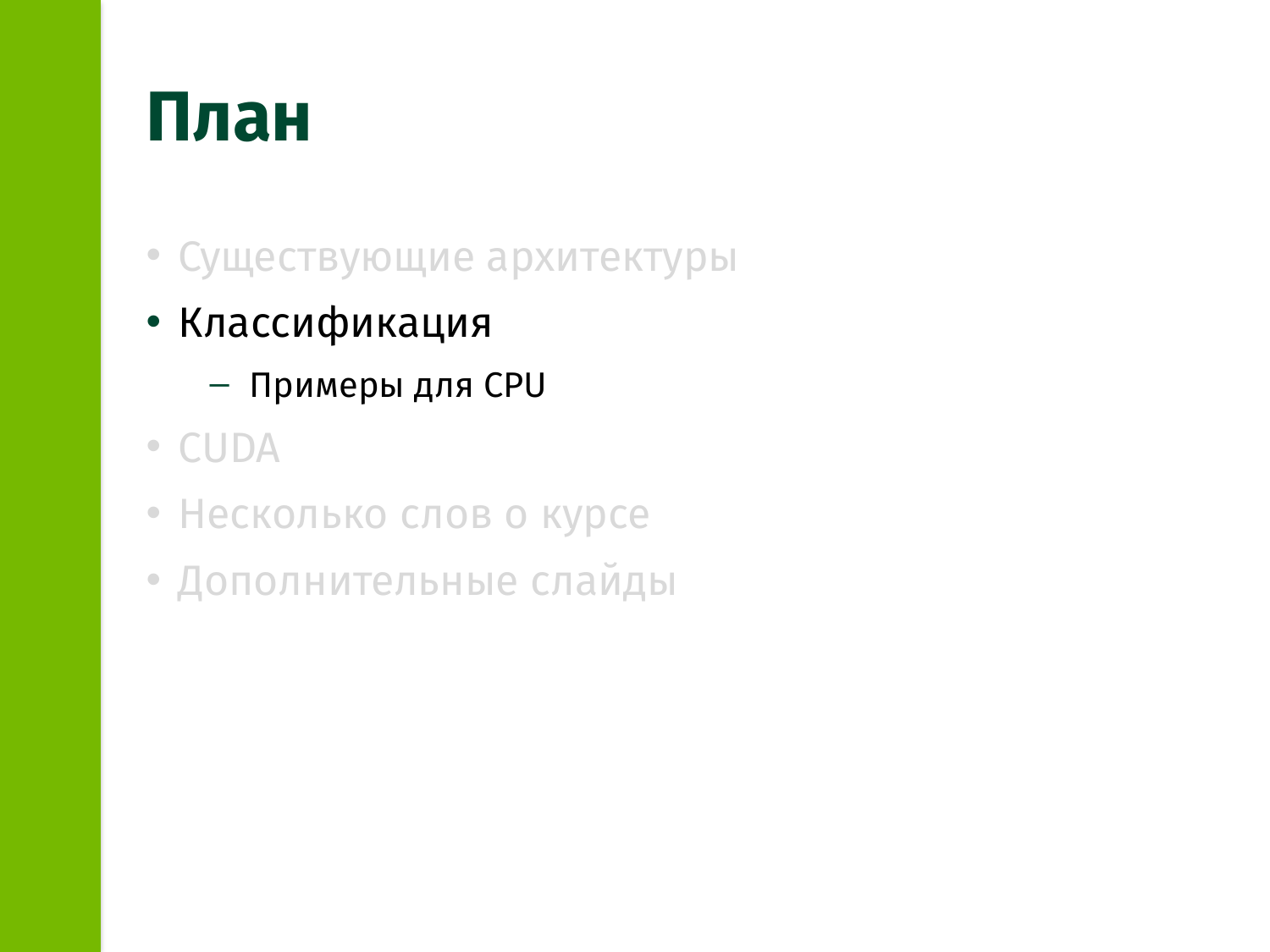

# План
Существующие архитектуры
Классификация
Примеры для CPU
CUDA
Несколько слов о курсе
Дополнительные слайды